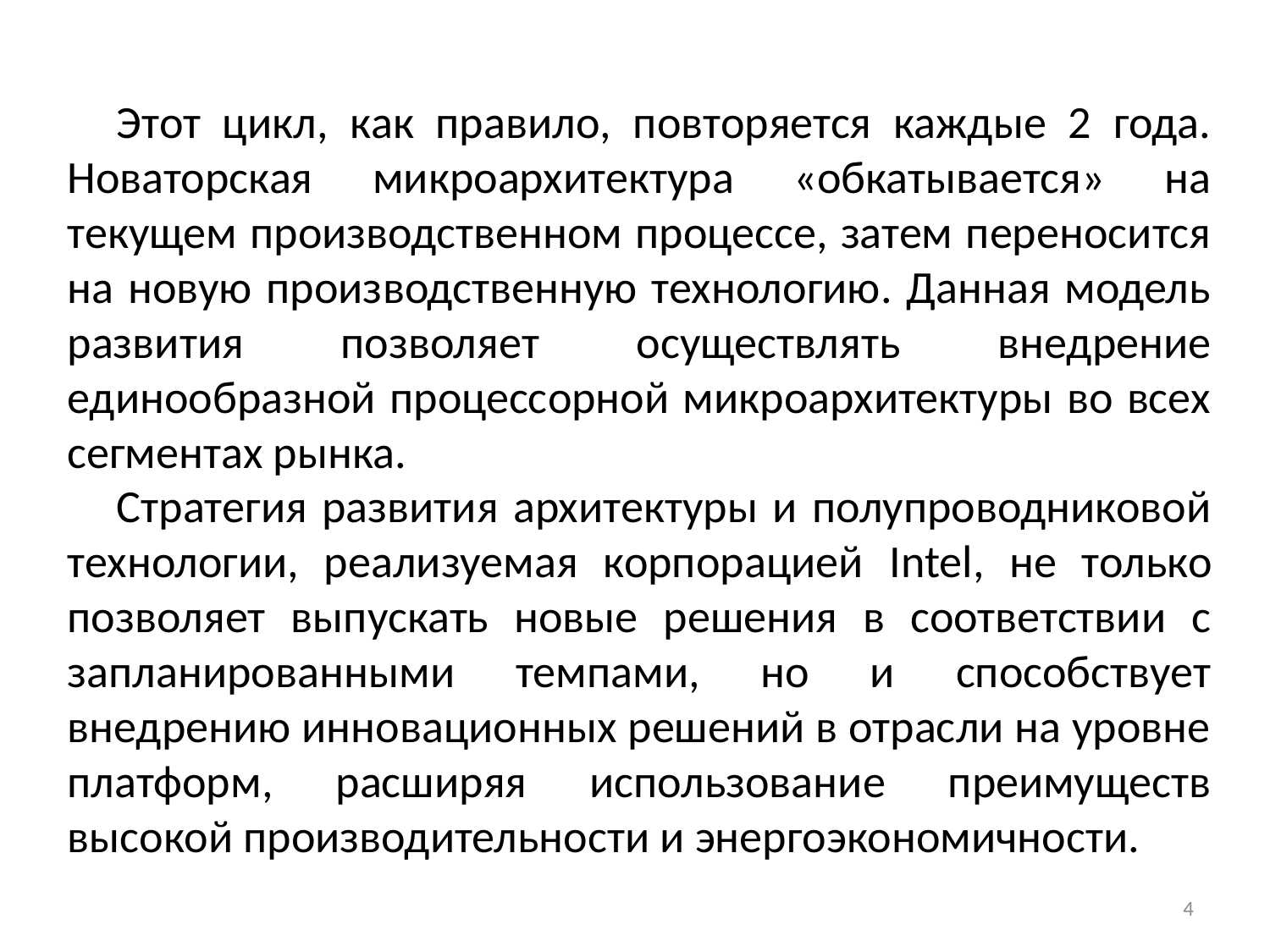

Этот цикл, как правило, повторяется каждые 2 года. Новаторская микроархитектура «обкатывается» на текущем производственном процессе, затем переносится на новую производственную технологию. Данная модель развития позволяет осуществлять внедрение единообразной процессорной микроархитектуры во всех сегментах рынка.
Стратегия развития архитектуры и полупроводниковой технологии, реализуемая корпорацией Intel, не только позволяет выпускать новые решения в соответствии с запланированными темпами, но и способствует внедрению инновационных решений в отрасли на уровне платформ, расширяя использование преимуществ высокой производительности и энергоэкономичности.
4